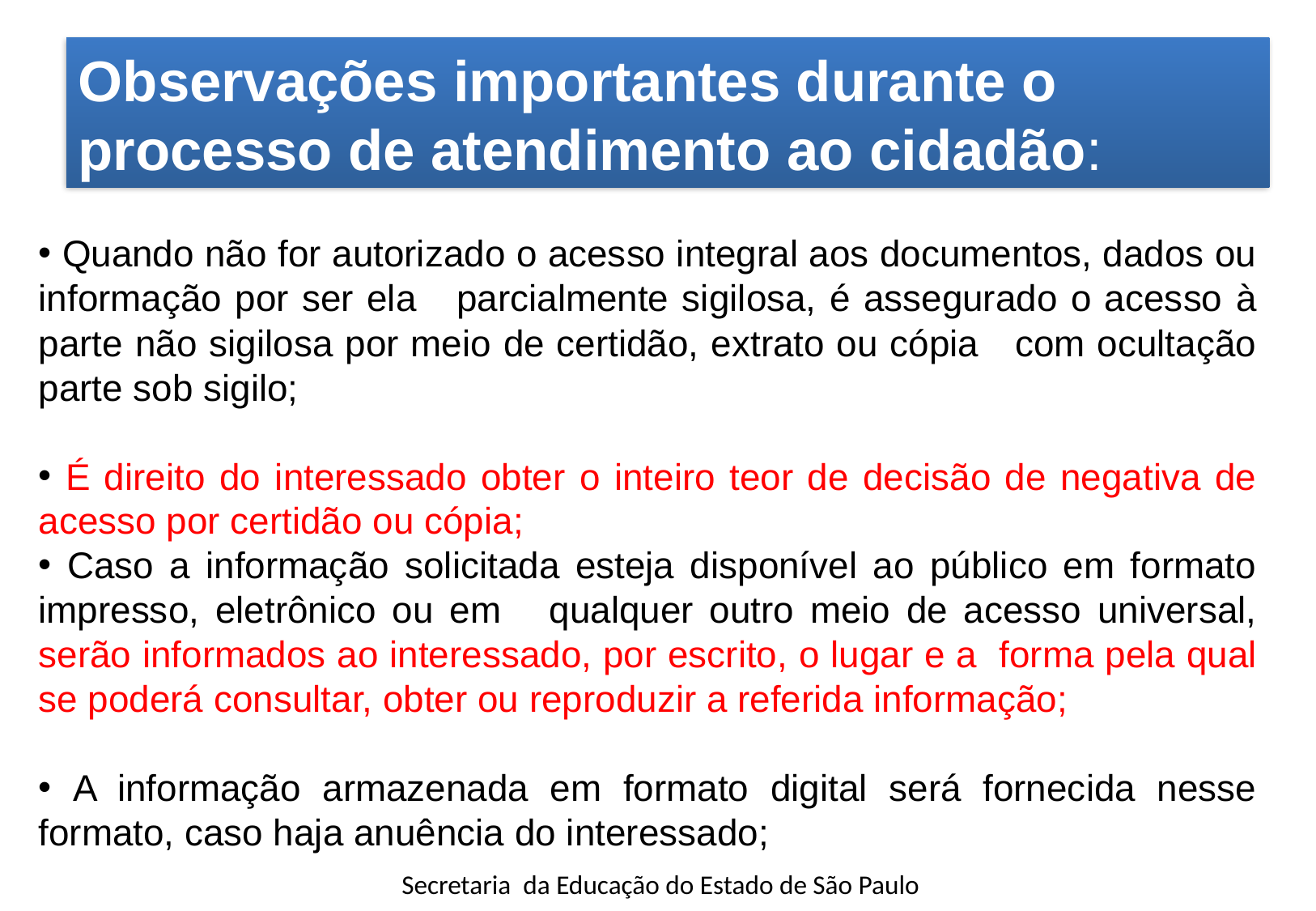

Observações importantes durante o processo de atendimento ao cidadão:
 Quando não for autorizado o acesso integral aos documentos, dados ou informação por ser ela   parcialmente sigilosa, é assegurado o acesso à parte não sigilosa por meio de certidão, extrato ou cópia   com ocultação parte sob sigilo;

 É direito do interessado obter o inteiro teor de decisão de negativa de acesso por certidão ou cópia;
 Caso a informação solicitada esteja disponível ao público em formato impresso, eletrônico ou em   qualquer outro meio de acesso universal, serão informados ao interessado, por escrito, o lugar e a  forma pela qual se poderá consultar, obter ou reproduzir a referida informação;

 A informação armazenada em formato digital será fornecida nesse formato, caso haja anuência do interessado;